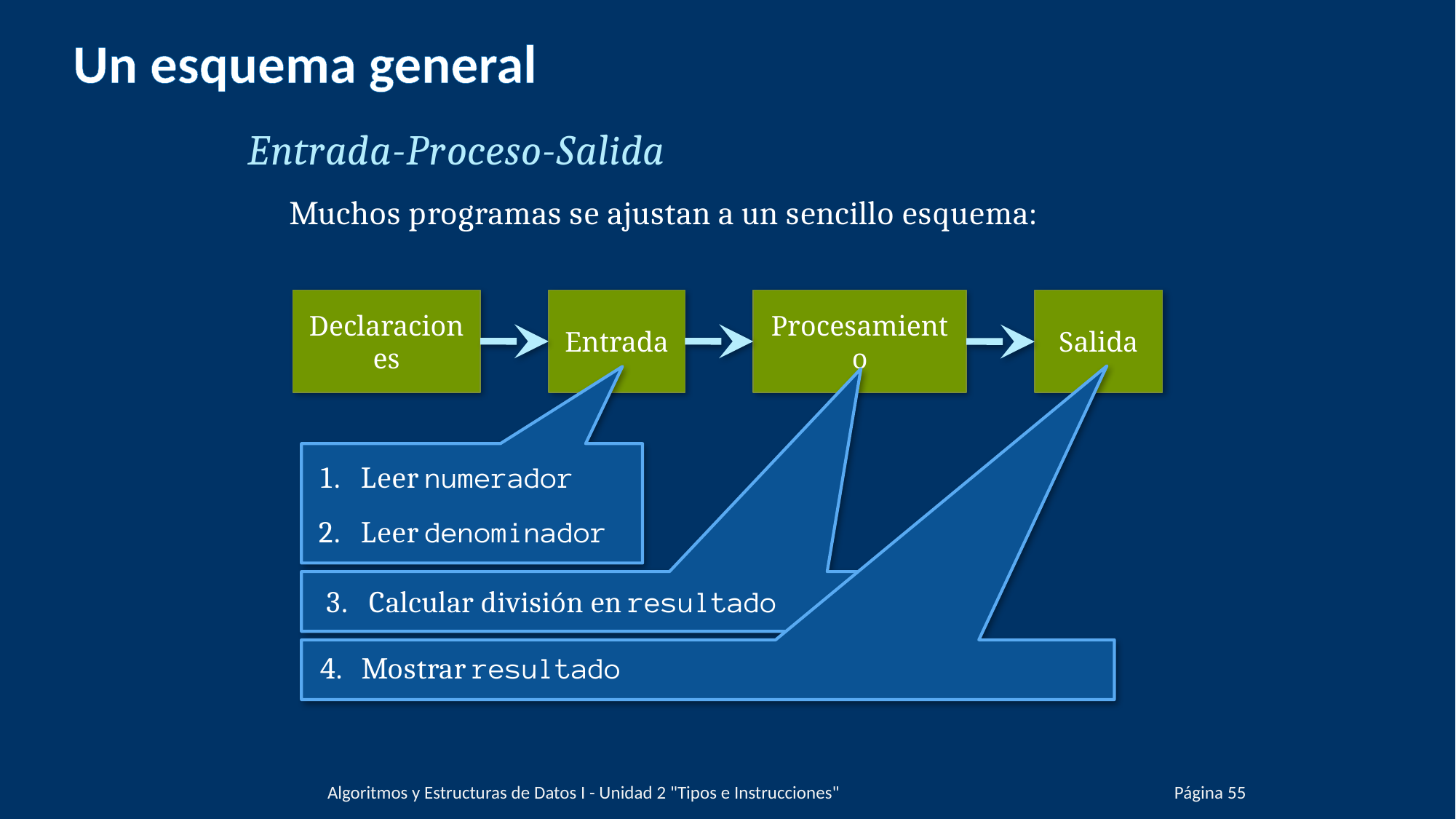

# Un esquema general
Entrada-Proceso-Salida
Muchos programas se ajustan a un sencillo esquema:

Declaraciones
Entrada
Procesamiento
Salida

Leer numerador
Leer denominador

Calcular división en resultado

Mostrar resultado
Algoritmos y Estructuras de Datos I - Unidad 2 "Tipos e Instrucciones"
Página 55